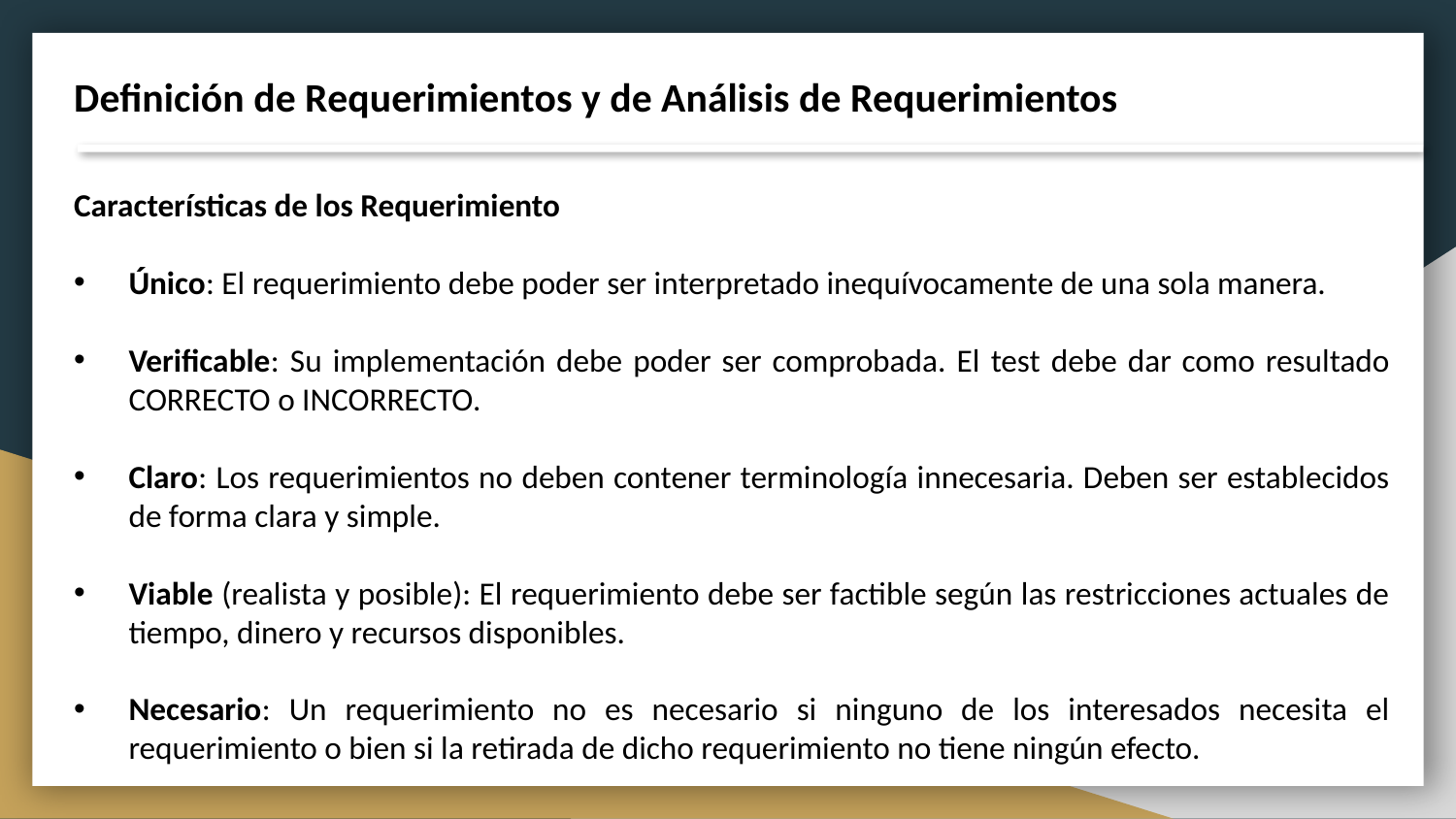

Definición de Requerimientos y de Análisis de Requerimientos

Características de los Requerimiento

Único: El requerimiento debe poder ser interpretado inequívocamente de una sola manera.

Verificable: Su implementación debe poder ser comprobada. El test debe dar como resultado CORRECTO o INCORRECTO.

Claro: Los requerimientos no deben contener terminología innecesaria. Deben ser establecidos de forma clara y simple.

Viable (realista y posible): El requerimiento debe ser factible según las restricciones actuales de tiempo, dinero y recursos disponibles.

Necesario: Un requerimiento no es necesario si ninguno de los interesados necesita el requerimiento o bien si la retirada de dicho requerimiento no tiene ningún efecto.